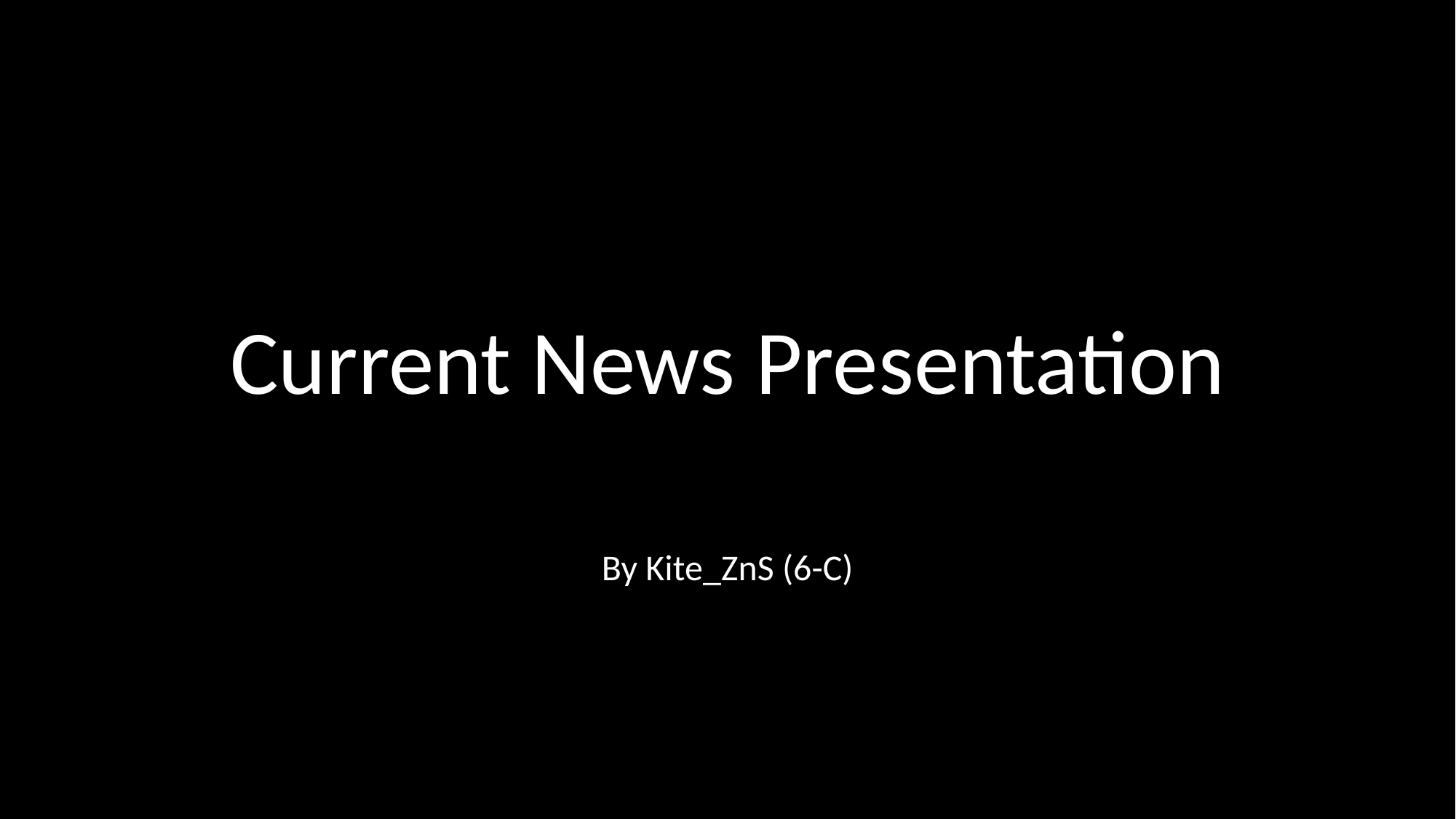

# Current News Presentation

By Kite_ZnS (6-C)